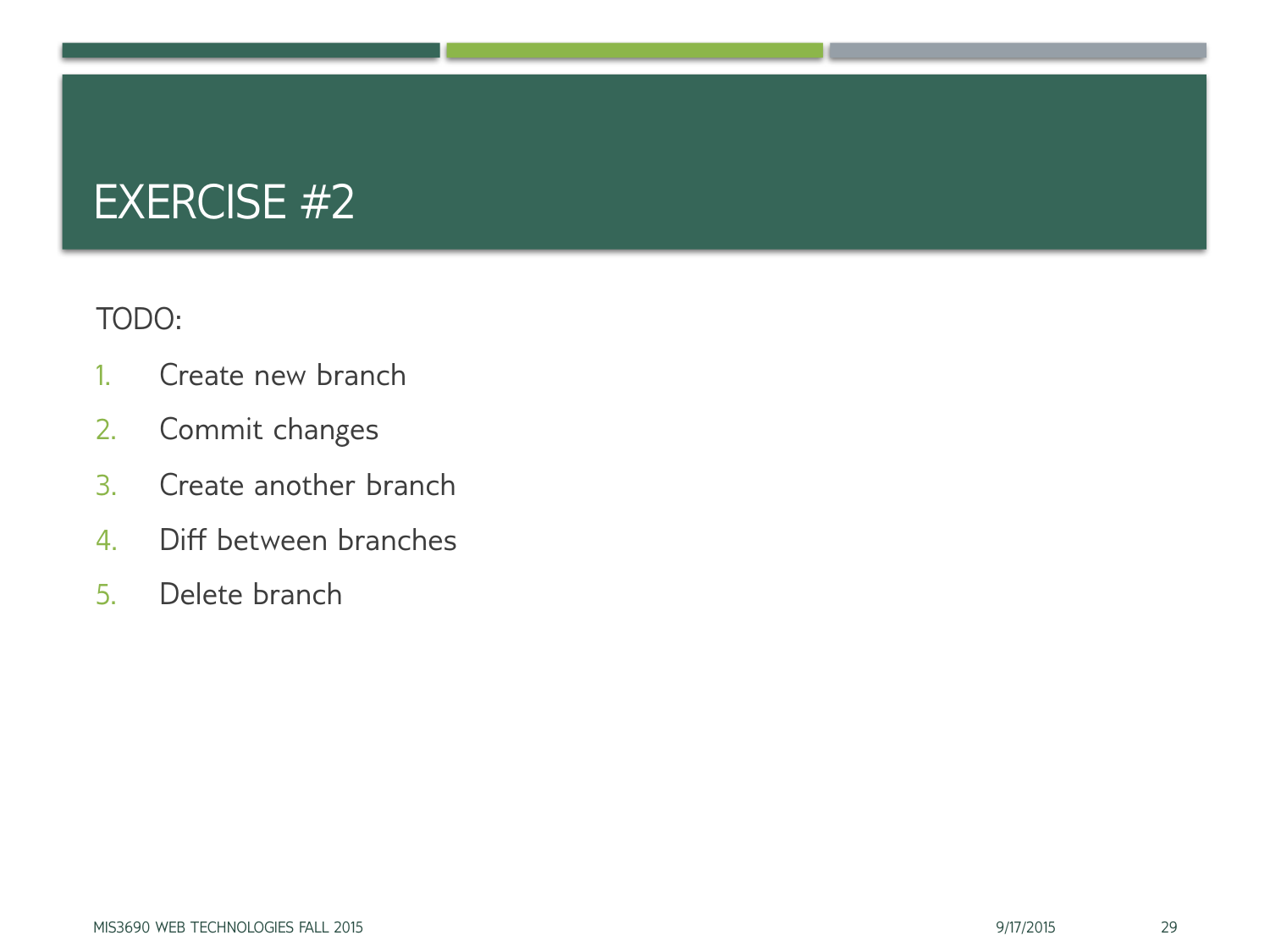

# Exercise #2
TODO:
Create new branch
Commit changes
Create another branch
Diff between branches
Delete branch

MIS3690 Web Technologies Fall 2015
9/17/2015
29